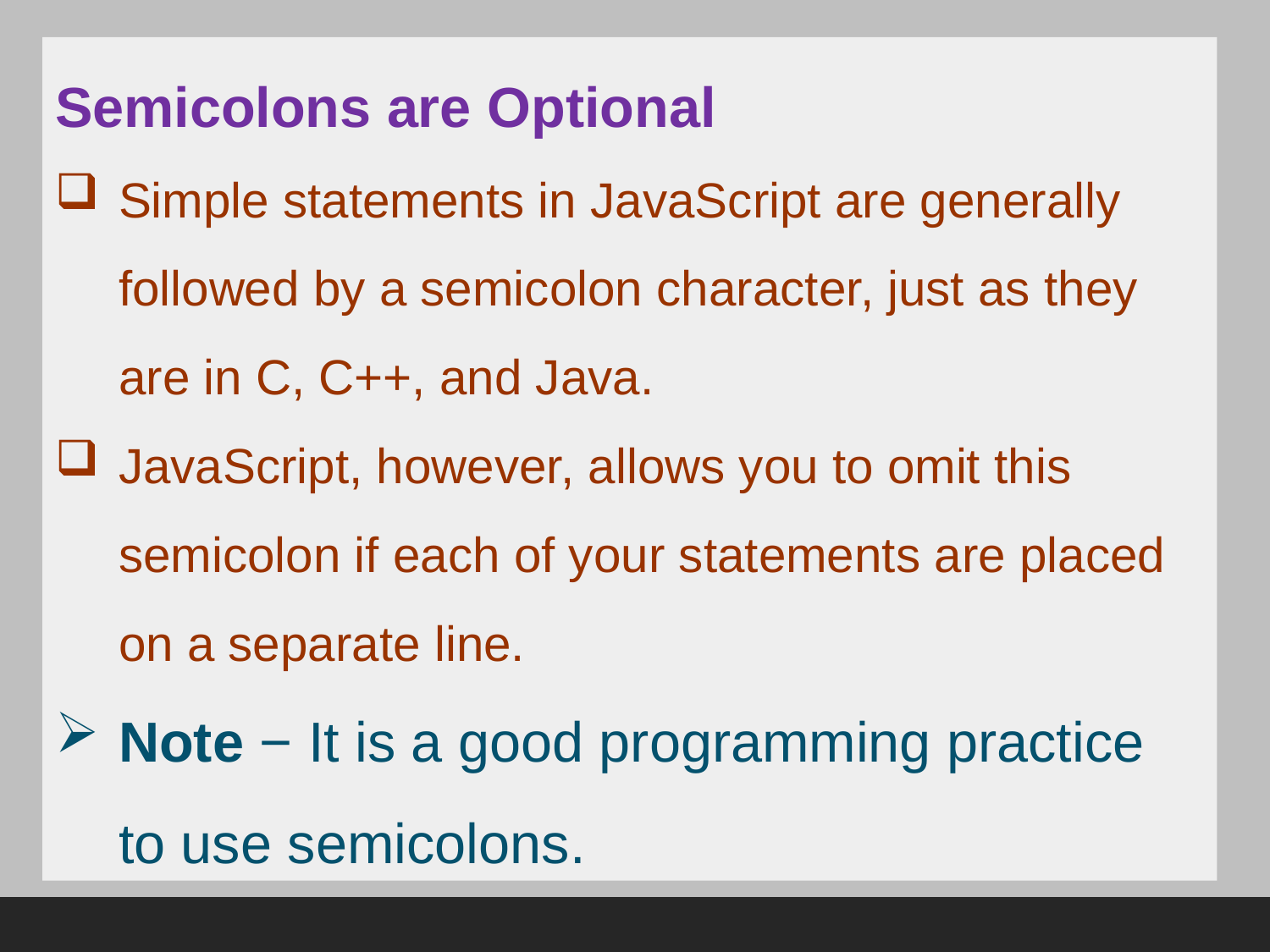

Semicolons are Optional
Simple statements in JavaScript are generally followed by a semicolon character, just as they are in C, C++, and Java.
JavaScript, however, allows you to omit this semicolon if each of your statements are placed on a separate line.
Note − It is a good programming practice to use semicolons.